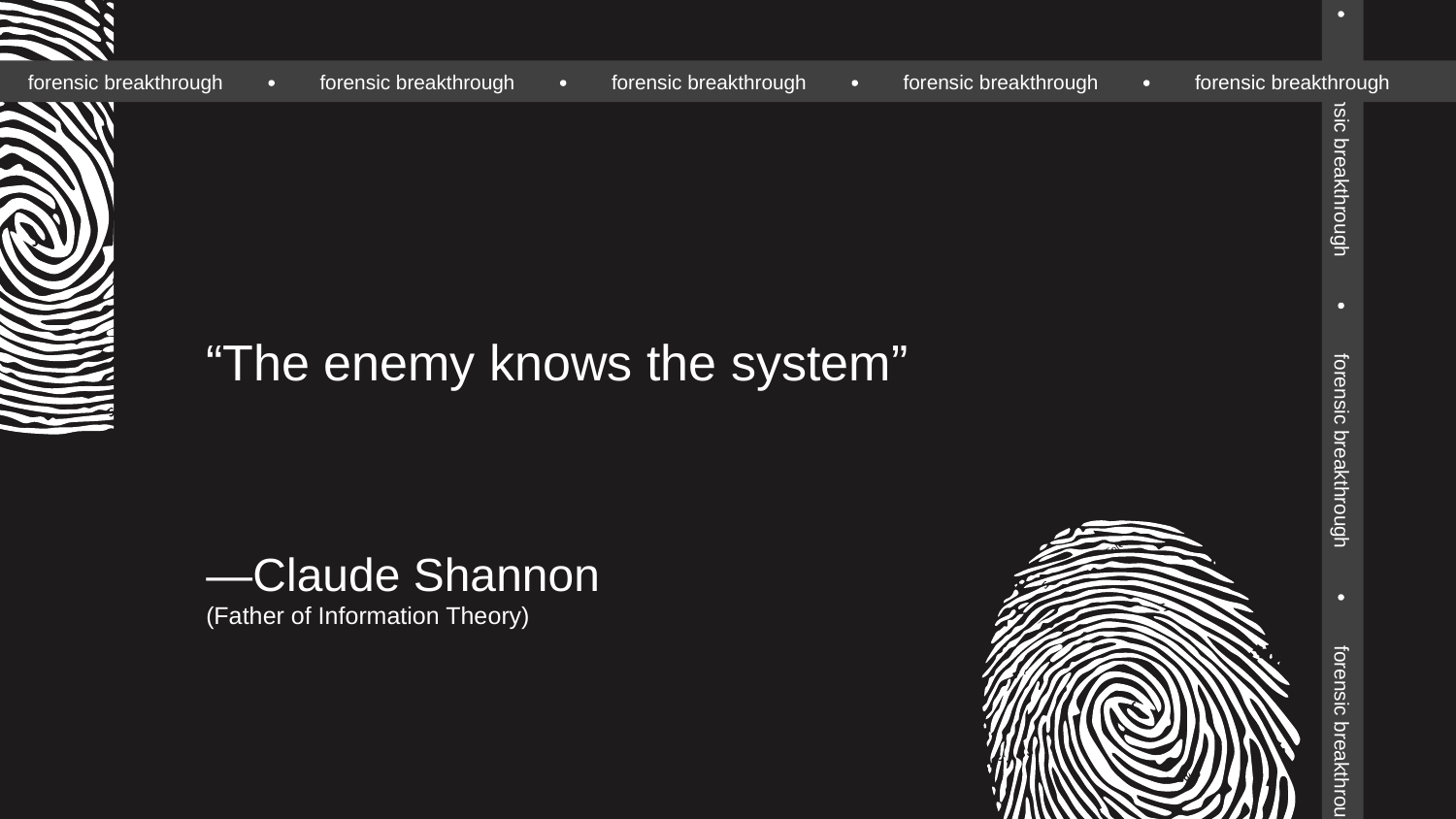

forensic breakthrough

forensic breakthrough

forensic breakthrough

forensic breakthrough
forensic breakthrough
forensic breakthrough
forensic breakthrough
forensic breakthrough

“The enemy knows the system”
# —Claude Shannon
(Father of Information Theory)